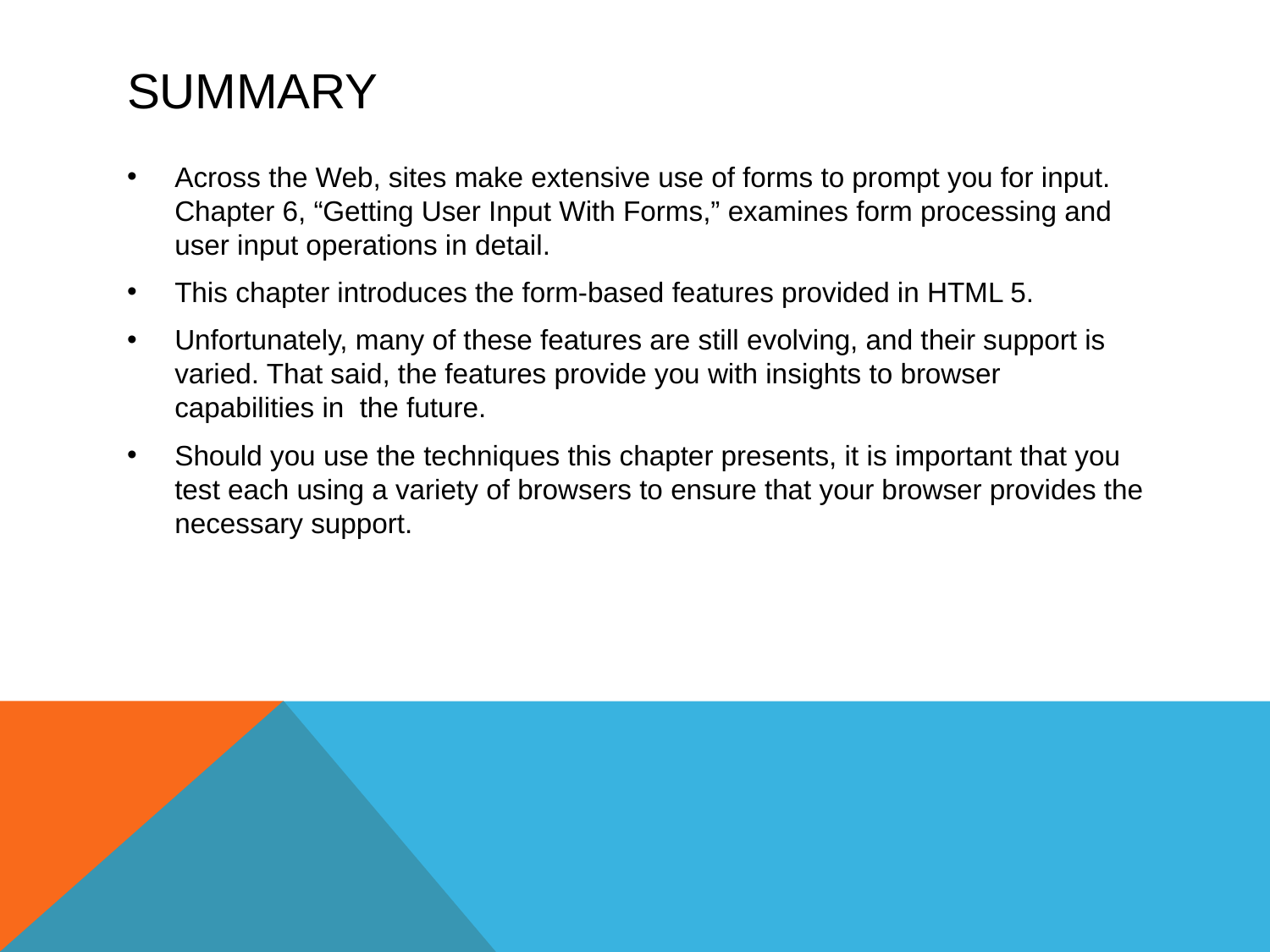

# summary
Across the Web, sites make extensive use of forms to prompt you for input. Chapter 6, “Getting User Input With Forms,” examines form processing and user input operations in detail.
This chapter introduces the form-based features provided in HTML 5.
Unfortunately, many of these features are still evolving, and their support is varied. That said, the features provide you with insights to browser capabilities in  the future.
Should you use the techniques this chapter presents, it is important that you test each using a variety of browsers to ensure that your browser provides the necessary support.